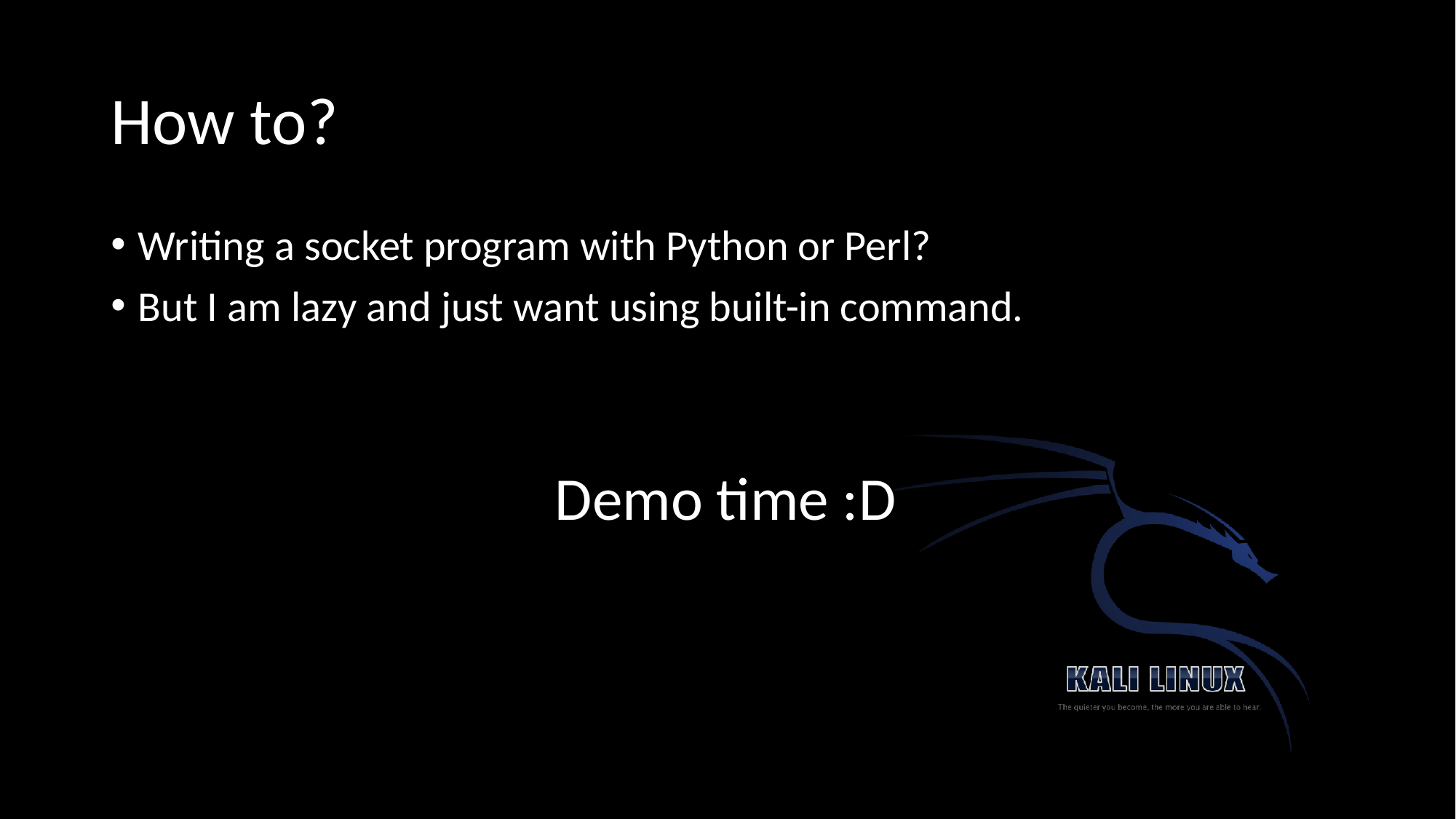

# How to?
Writing a socket program with Python or Perl?
But I am lazy and just want using built-in command.

 Demo time :D